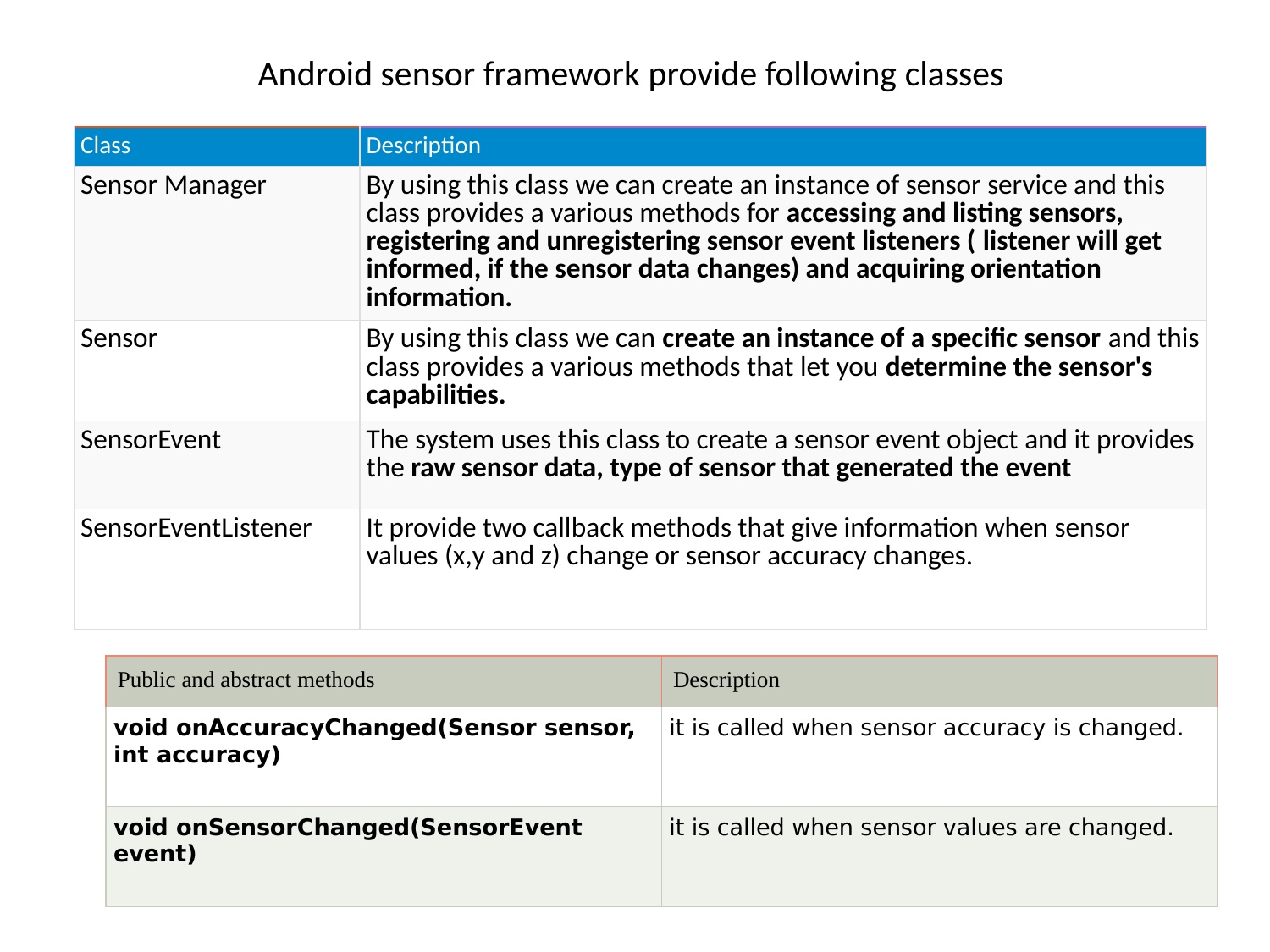

# Android sensor framework provide following classes
| Class | Description |
| --- | --- |
| Sensor Manager | By using this class we can create an instance of sensor service and this class provides a various methods for accessing and listing sensors, registering and unregistering sensor event listeners ( listener will get informed, if the sensor data changes) and acquiring orientation information. |
| Sensor | By using this class we can create an instance of a specific sensor and this class provides a various methods that let you determine the sensor's capabilities. |
| SensorEvent | The system uses this class to create a sensor event object and it provides the raw sensor data, type of sensor that generated the event |
| SensorEventListener | It provide two callback methods that give information when sensor values (x,y and z) change or sensor accuracy changes. |
| Public and abstract methods | Description |
| --- | --- |
| void onAccuracyChanged(Sensor sensor, int accuracy) | it is called when sensor accuracy is changed. |
| void onSensorChanged(SensorEvent event) | it is called when sensor values are changed. |